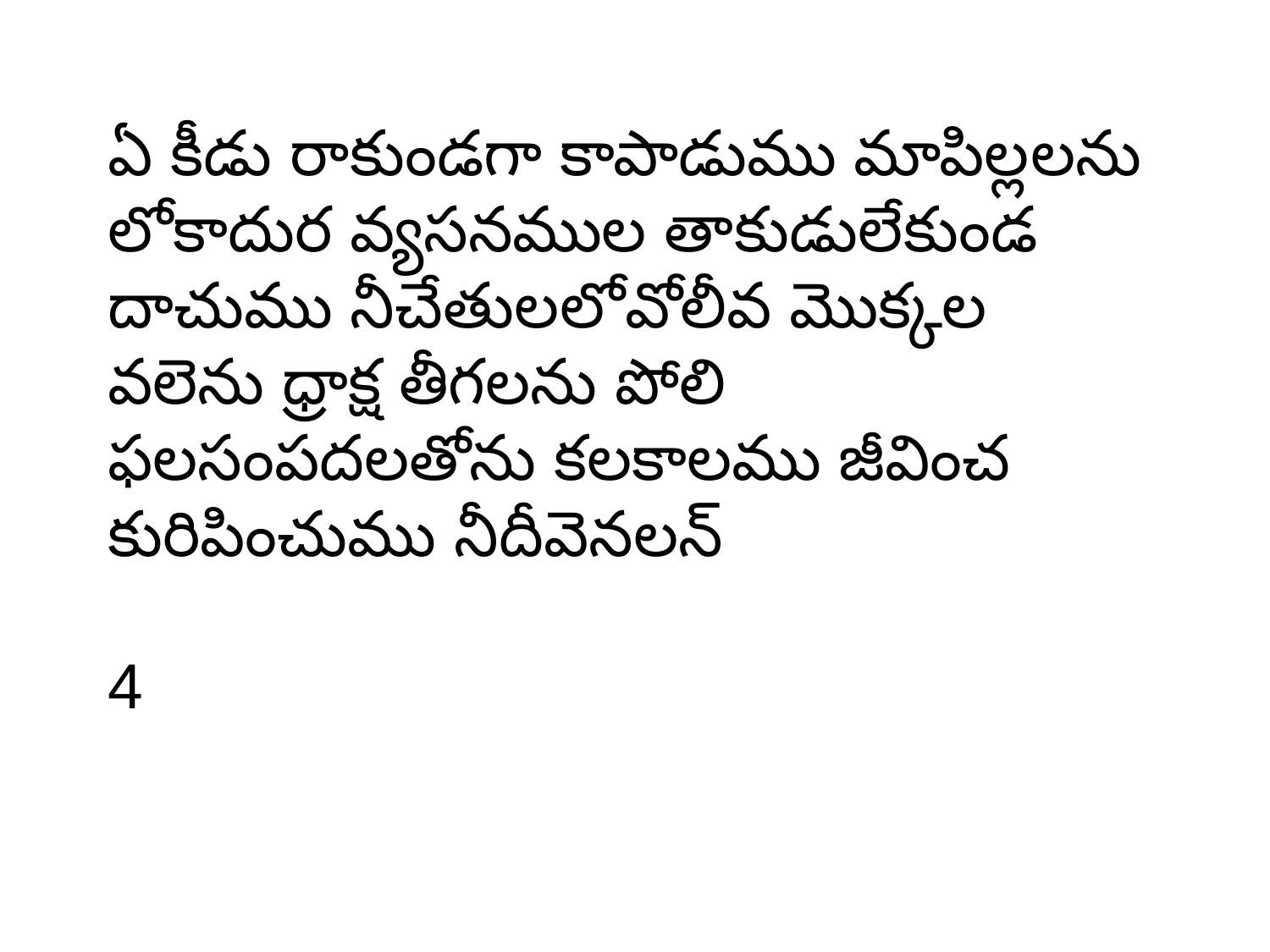

ఏ కీడు రాకుండగా కాపాడుము మాపిల్లలను లోకాదుర వ్యసనముల తాకుడులేకుండ దాచుము నీచేతులలో వోలీవ మొక్కల వలెను ధ్రాక్ష తీగలను పోలి ఫలసంపదలతోను కలకాలము జీవించ కురిపించుము నీదీవెనలన్

4